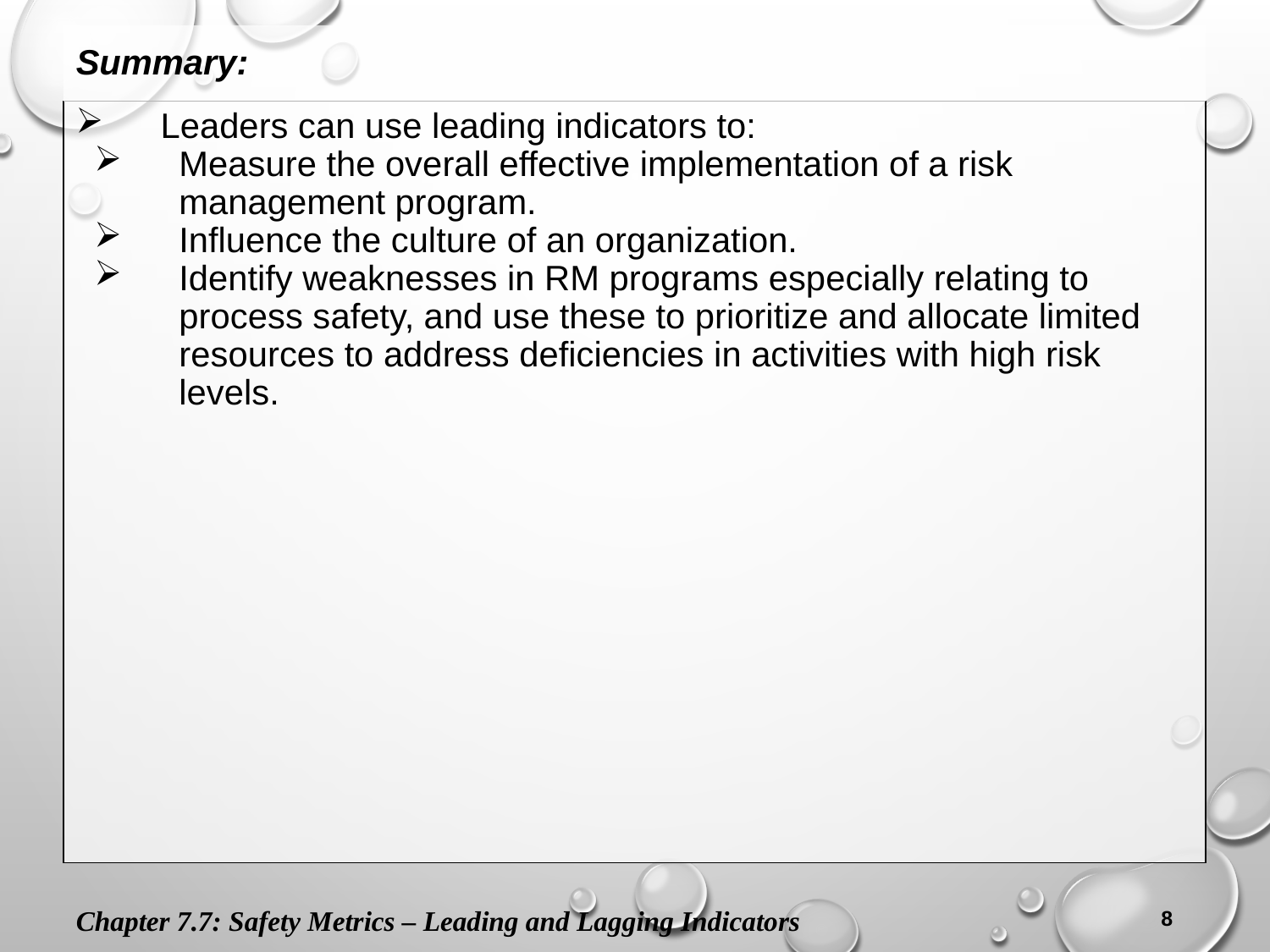

Summary:
Leaders can use leading indicators to:
Measure the overall effective implementation of a risk management program.
Influence the culture of an organization.
Identify weaknesses in RM programs especially relating to process safety, and use these to prioritize and allocate limited resources to address deficiencies in activities with high risk levels.
Chapter 7.7: Safety Metrics – Leading and Lagging Indicators
8